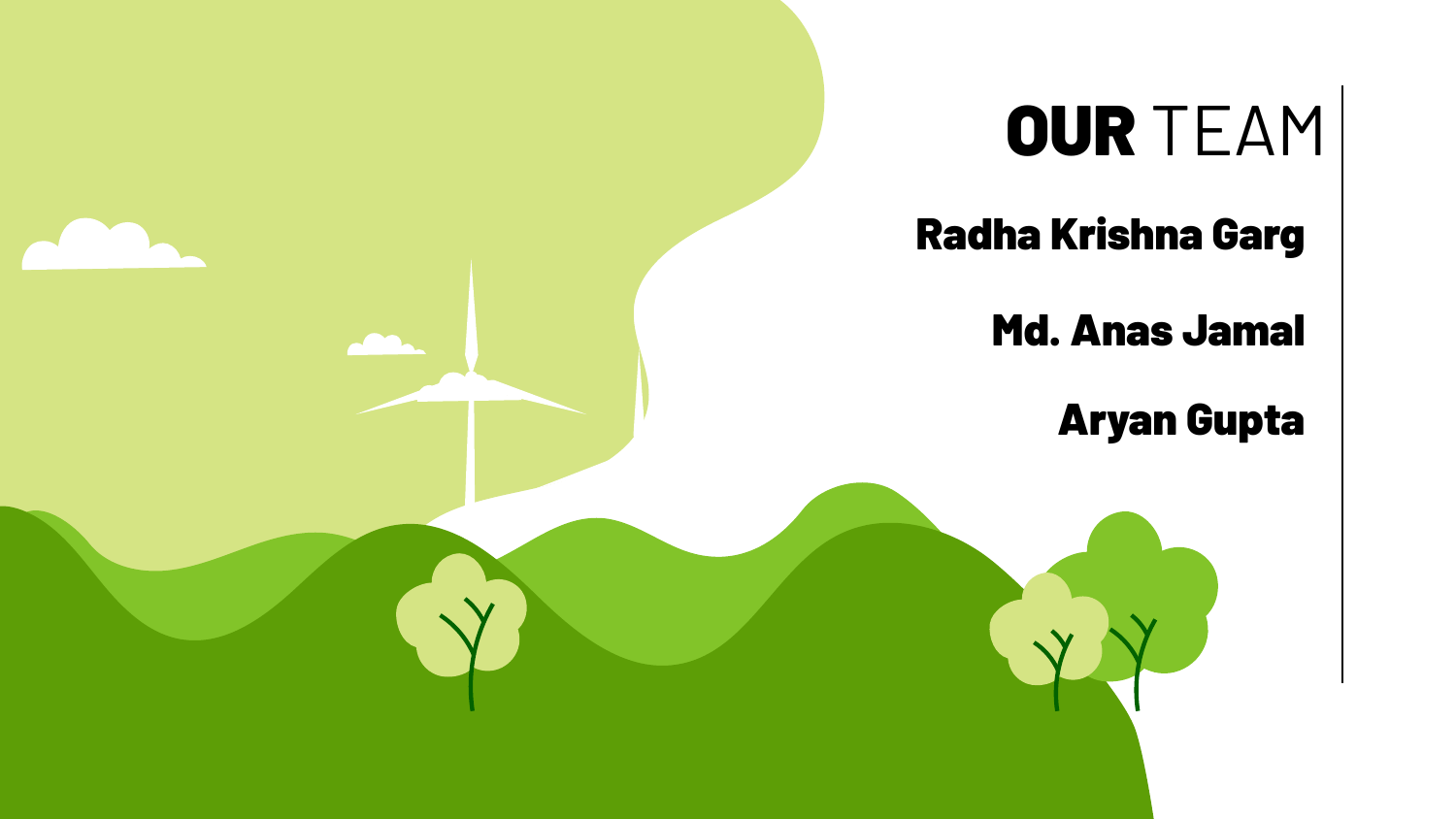

# OUR TEAM
Radha Krishna Garg

Md. Anas Jamal
Aryan Gupta